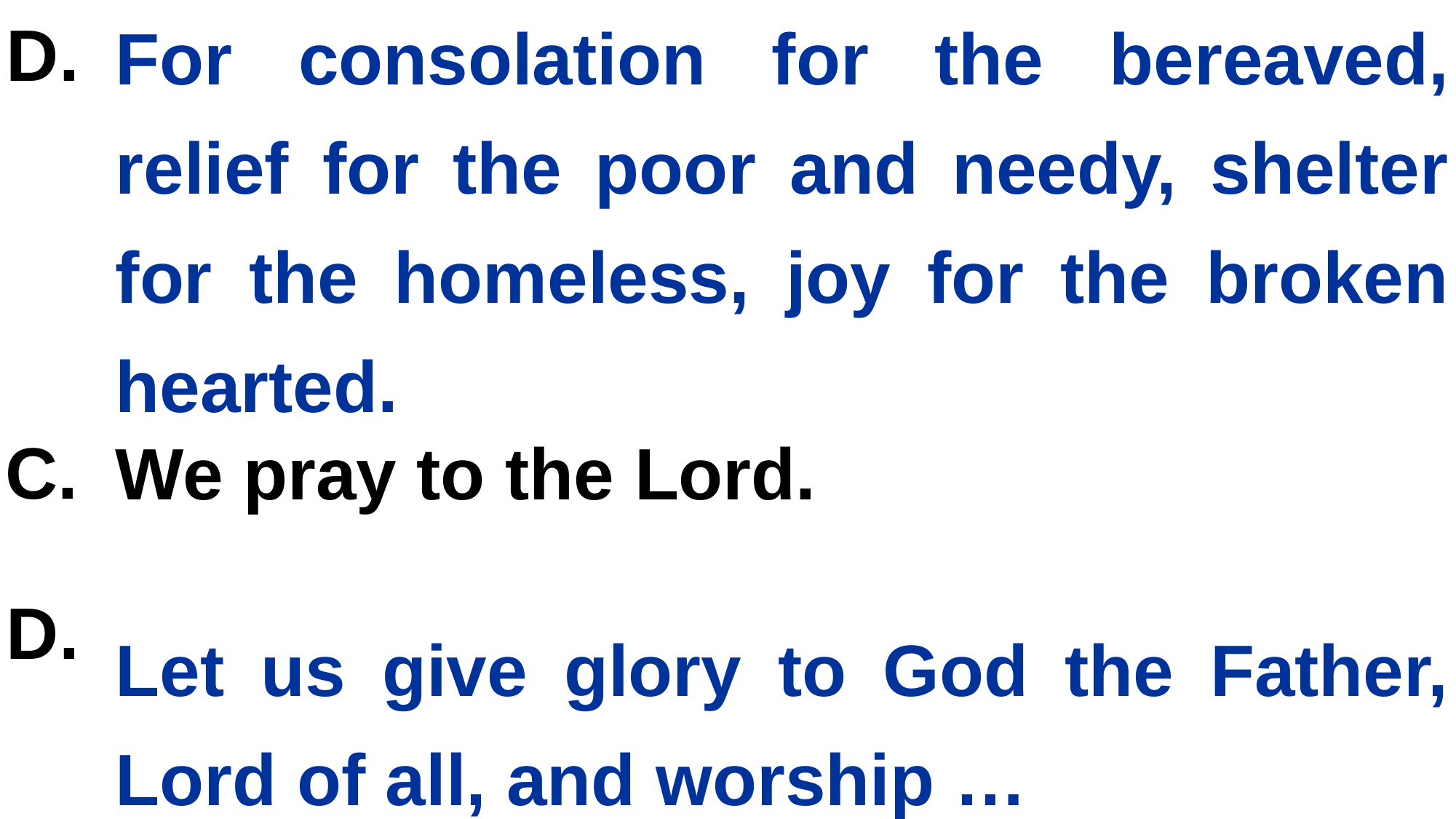

For consolation for the bereaved, relief for the poor and needy, shelter for the homeless, joy for the broken hearted.
We pray to the Lord.

Let us give glory to God the Father, Lord of all, and worship …
D.
C.
D.